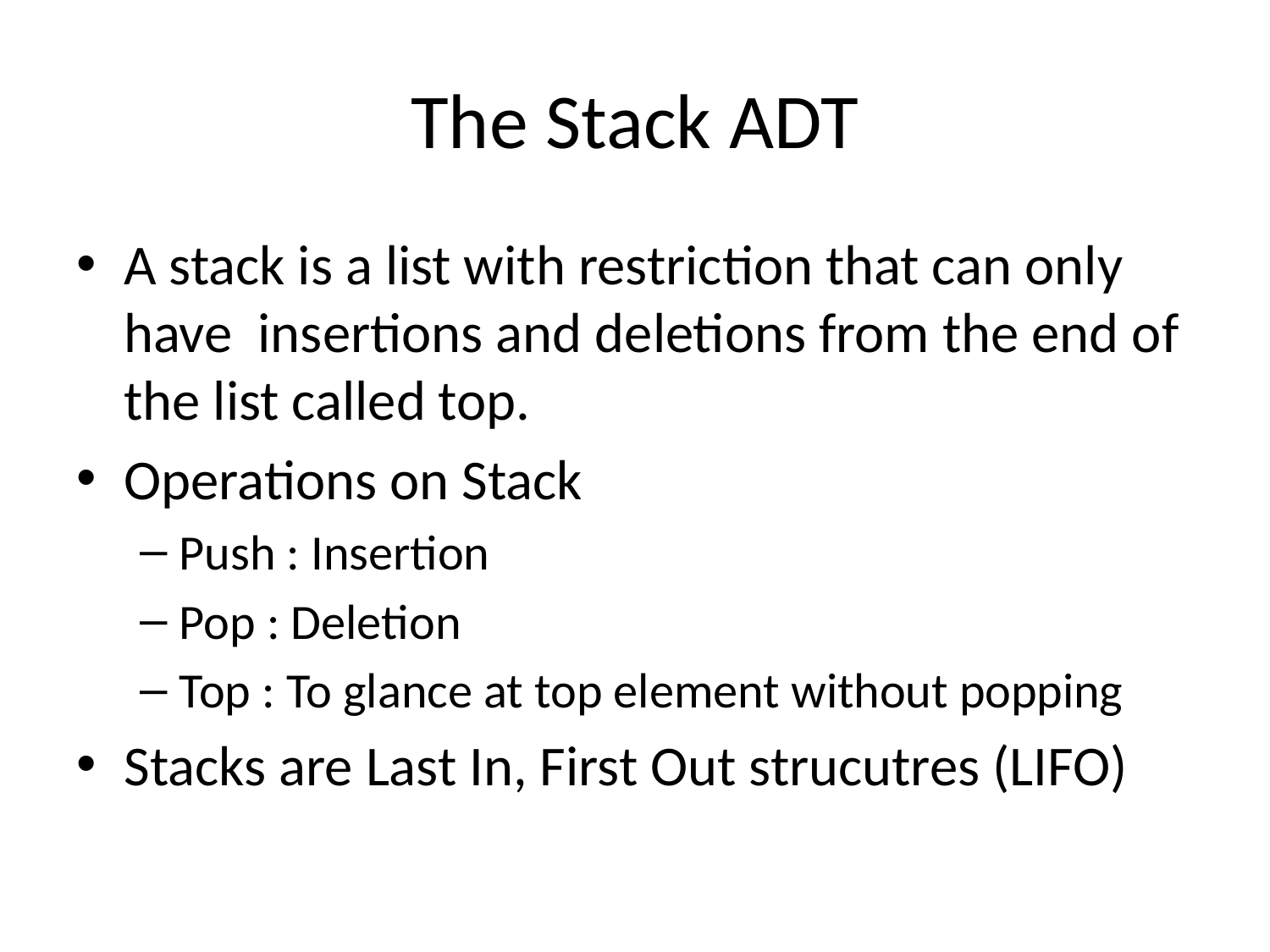

# The Stack ADT
A stack is a list with restriction that can only have  insertions and deletions from the end of the list called top.
Operations on Stack
Push : Insertion
Pop : Deletion
Top : To glance at top element without popping
Stacks are Last In, First Out strucutres (LIFO)